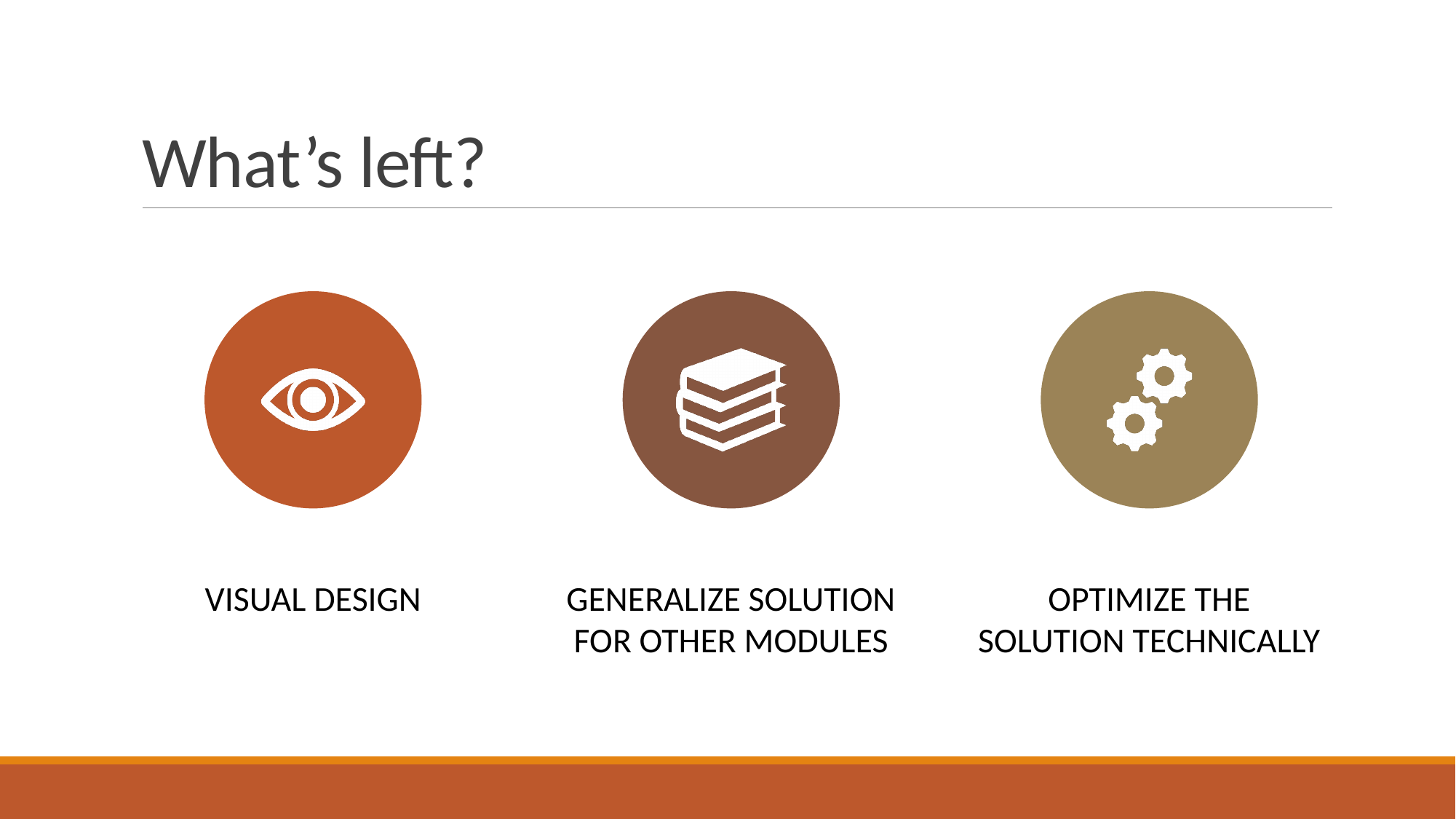

# What’s left?
Visual Design
Generalize solution for other modules
Optimize the solution technically